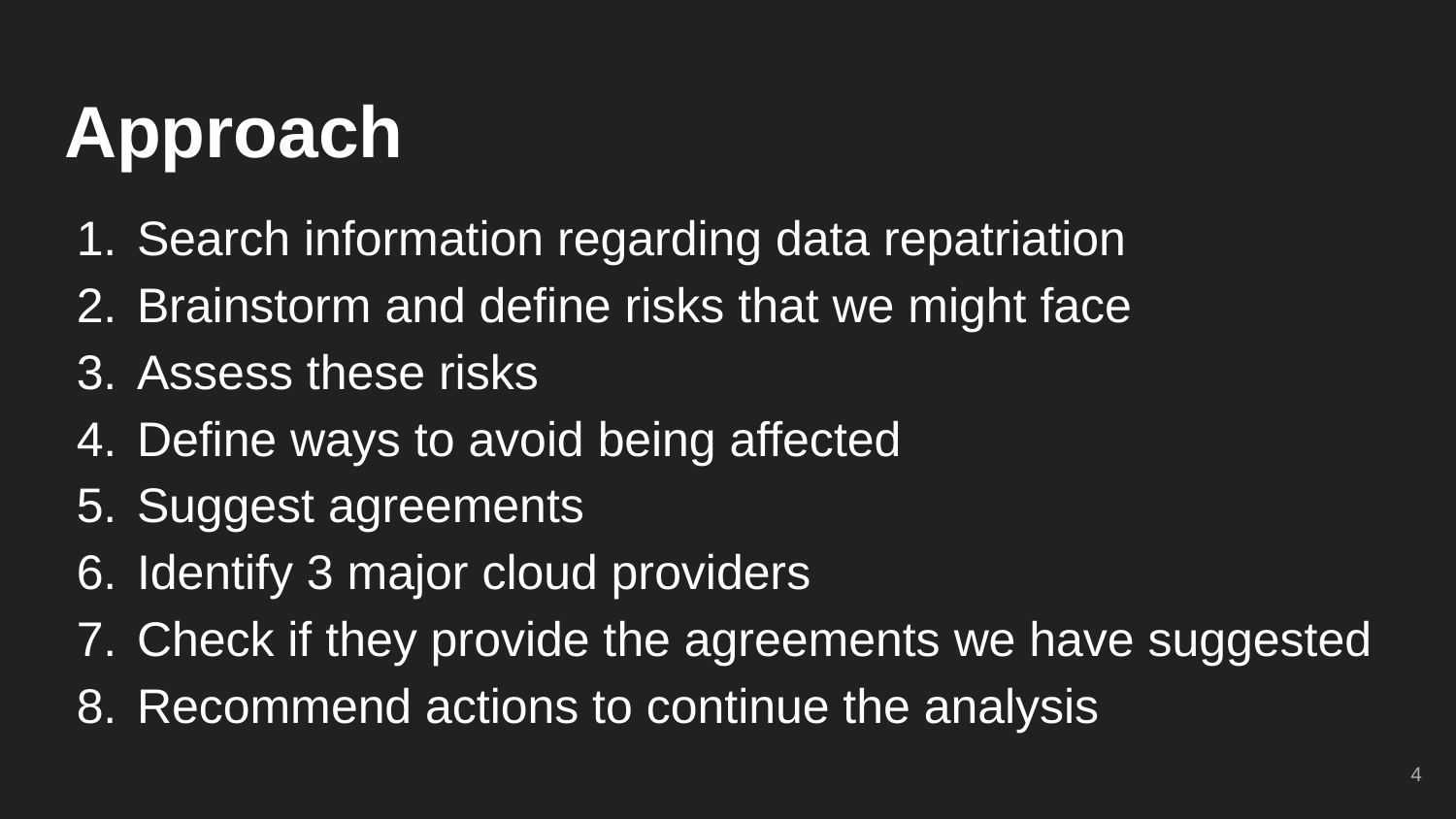

# Approach
Search information regarding data repatriation
Brainstorm and define risks that we might face
Assess these risks
Define ways to avoid being affected
Suggest agreements
Identify 3 major cloud providers
Check if they provide the agreements we have suggested
Recommend actions to continue the analysis
4